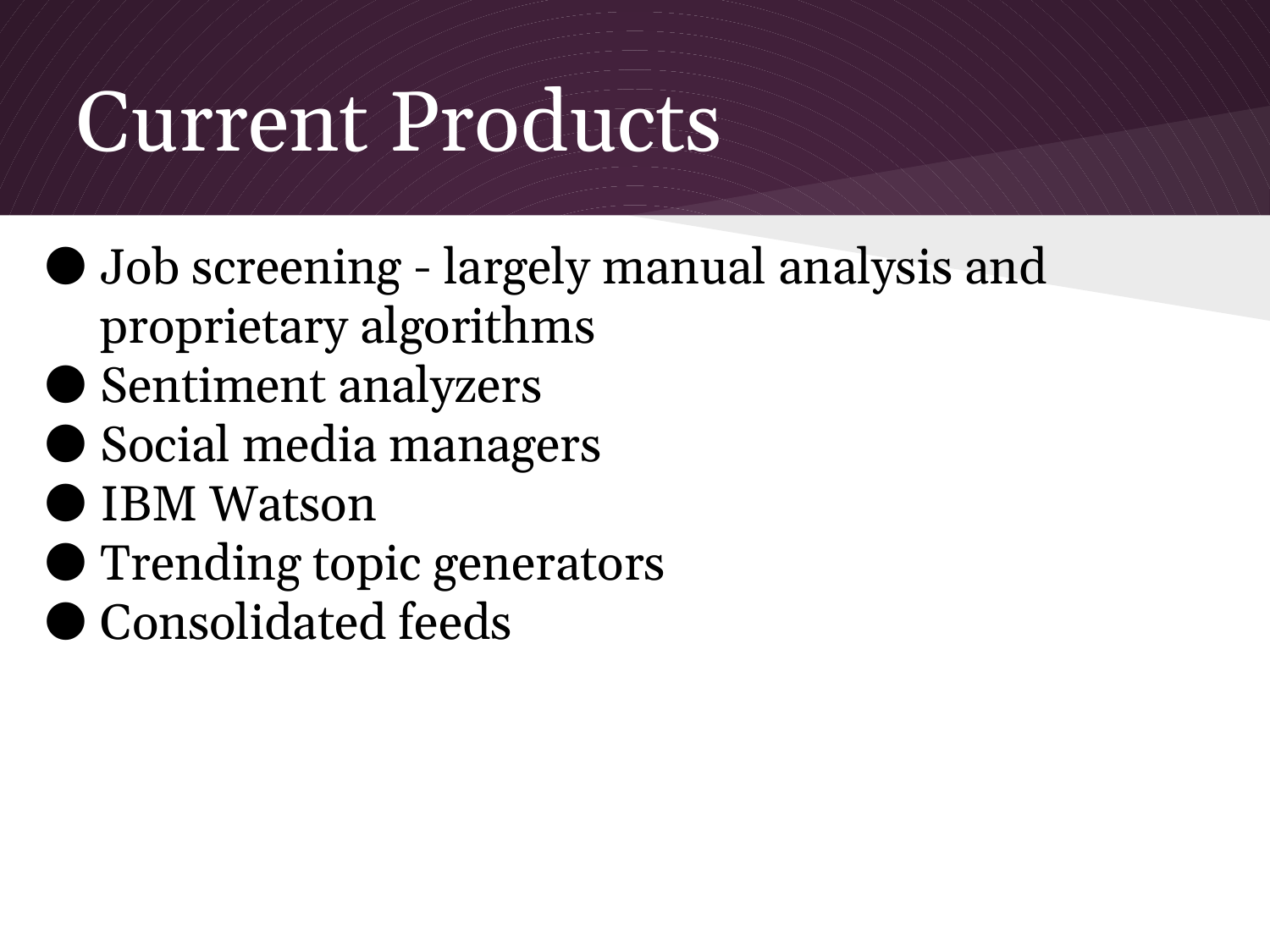

# Current Products
Job screening - largely manual analysis and proprietary algorithms
Sentiment analyzers
Social media managers
IBM Watson
Trending topic generators
Consolidated feeds